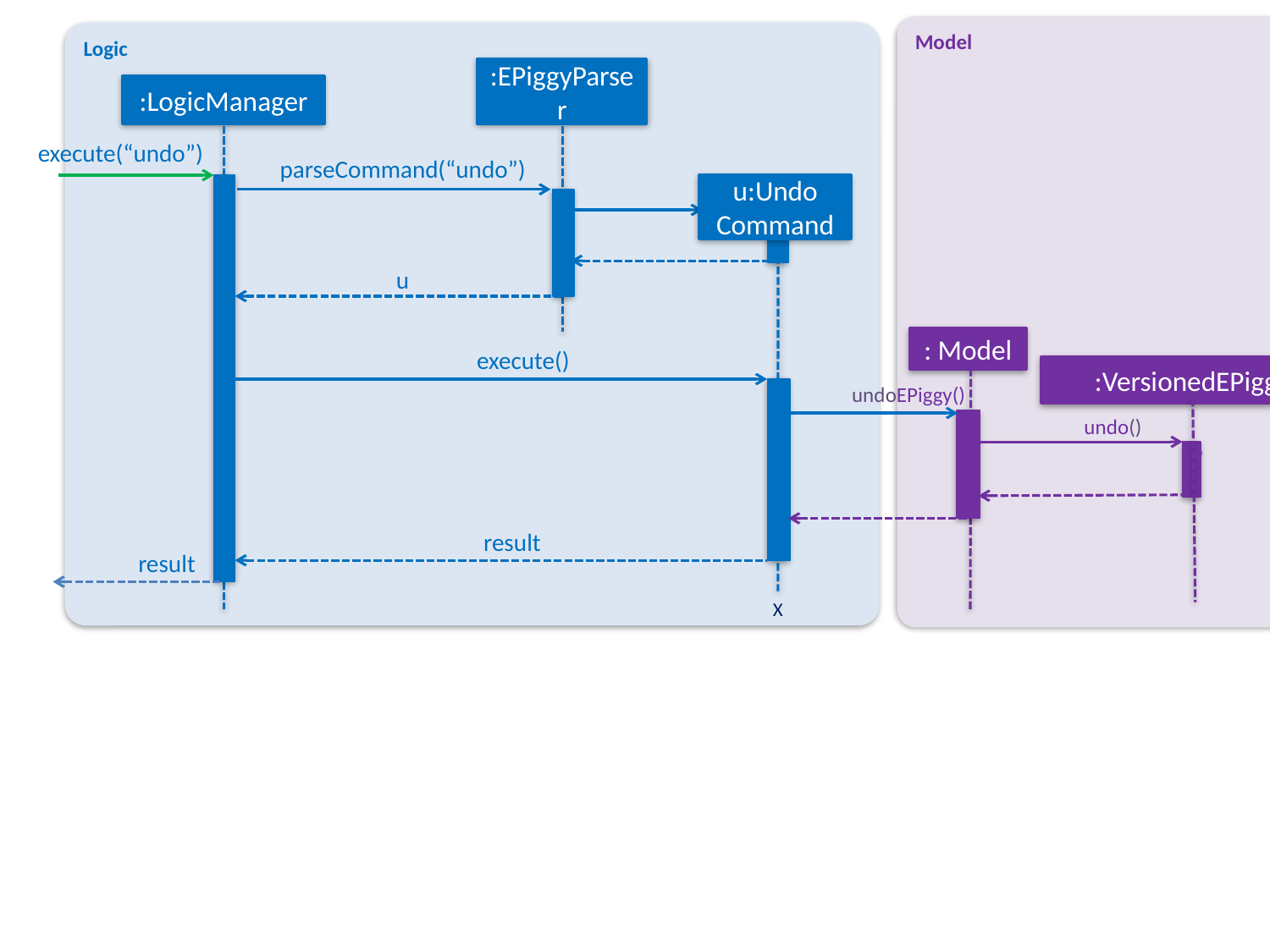

Model
Logic
:EPiggyParser
:LogicManager
execute(“undo”)
parseCommand(“undo”)

u:Undo
Command

u
: Model
execute()
:VersionedEPiggy

undoEPiggy()

undo()

resetData(ReadOnlyEPiggy)
result
result
X